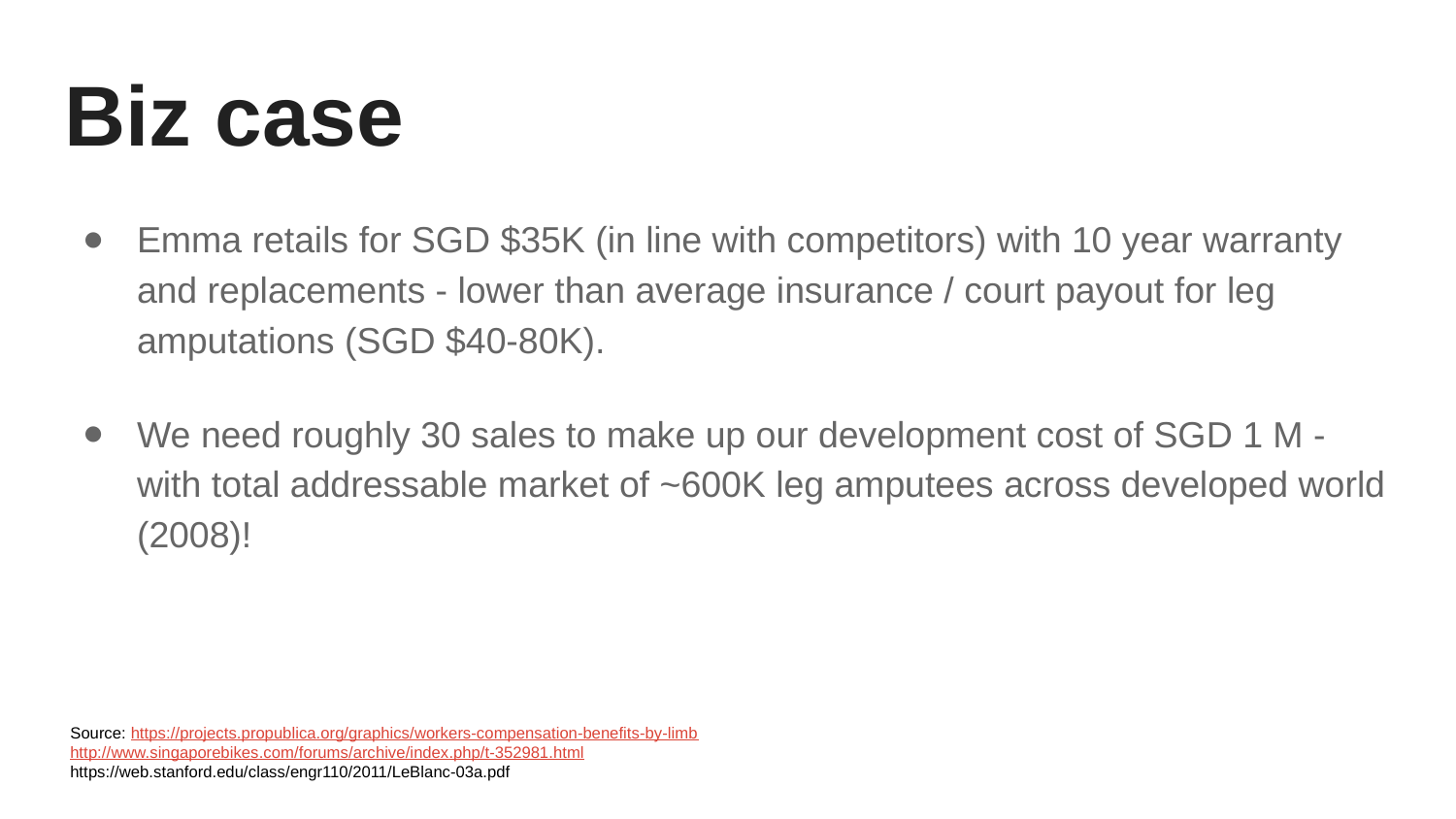

# Biz case
Emma retails for SGD $35K (in line with competitors) with 10 year warranty and replacements - lower than average insurance / court payout for leg amputations (SGD $40-80K).
We need roughly 30 sales to make up our development cost of SGD 1 M - with total addressable market of ~600K leg amputees across developed world (2008)!

Source: https://projects.propublica.org/graphics/workers-compensation-benefits-by-limb
http://www.singaporebikes.com/forums/archive/index.php/t-352981.html
https://web.stanford.edu/class/engr110/2011/LeBlanc-03a.pdf